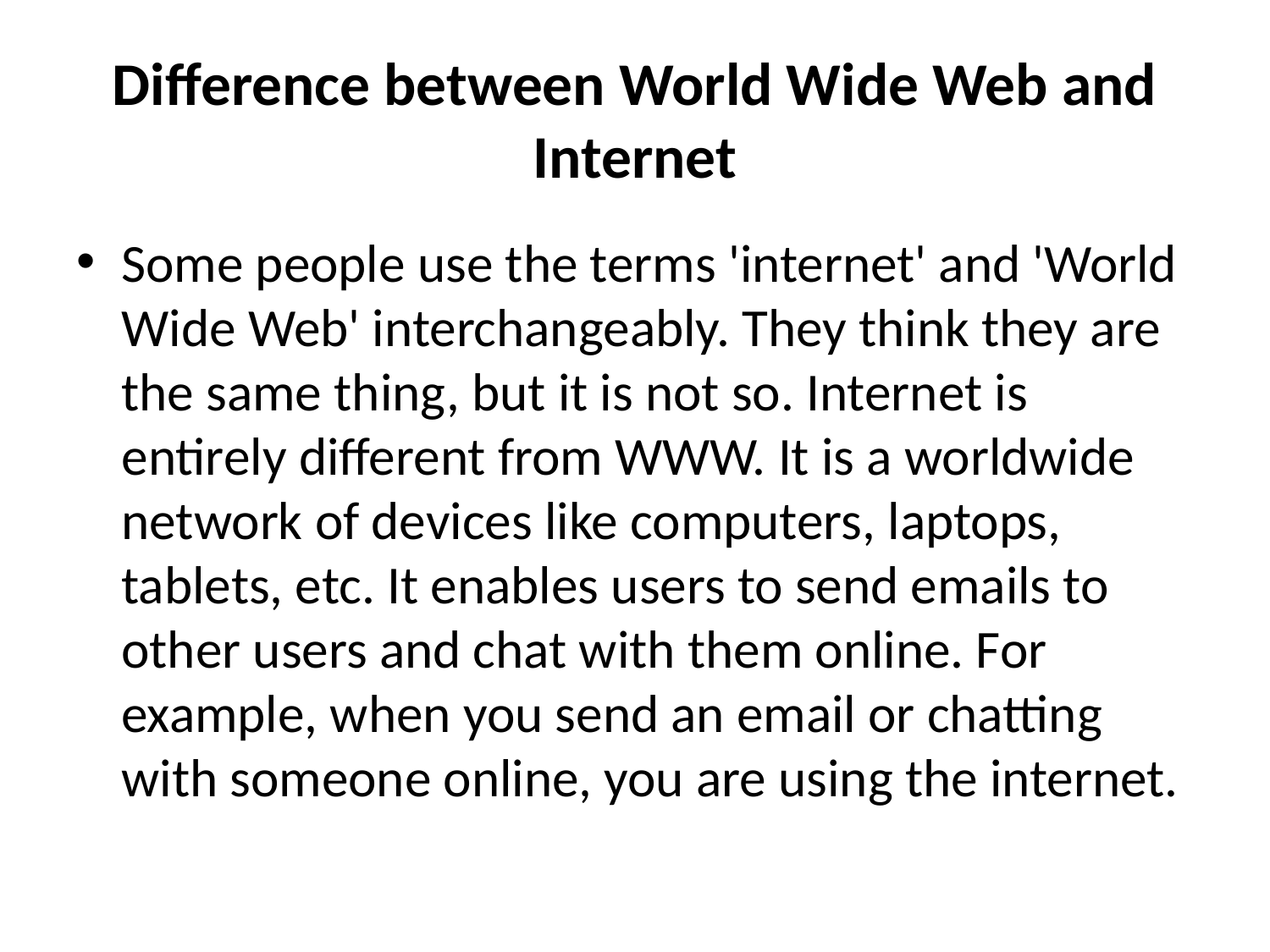

# Difference between World Wide Web and Internet
Some people use the terms 'internet' and 'World Wide Web' interchangeably. They think they are the same thing, but it is not so. Internet is entirely different from WWW. It is a worldwide network of devices like computers, laptops, tablets, etc. It enables users to send emails to other users and chat with them online. For example, when you send an email or chatting with someone online, you are using the internet.